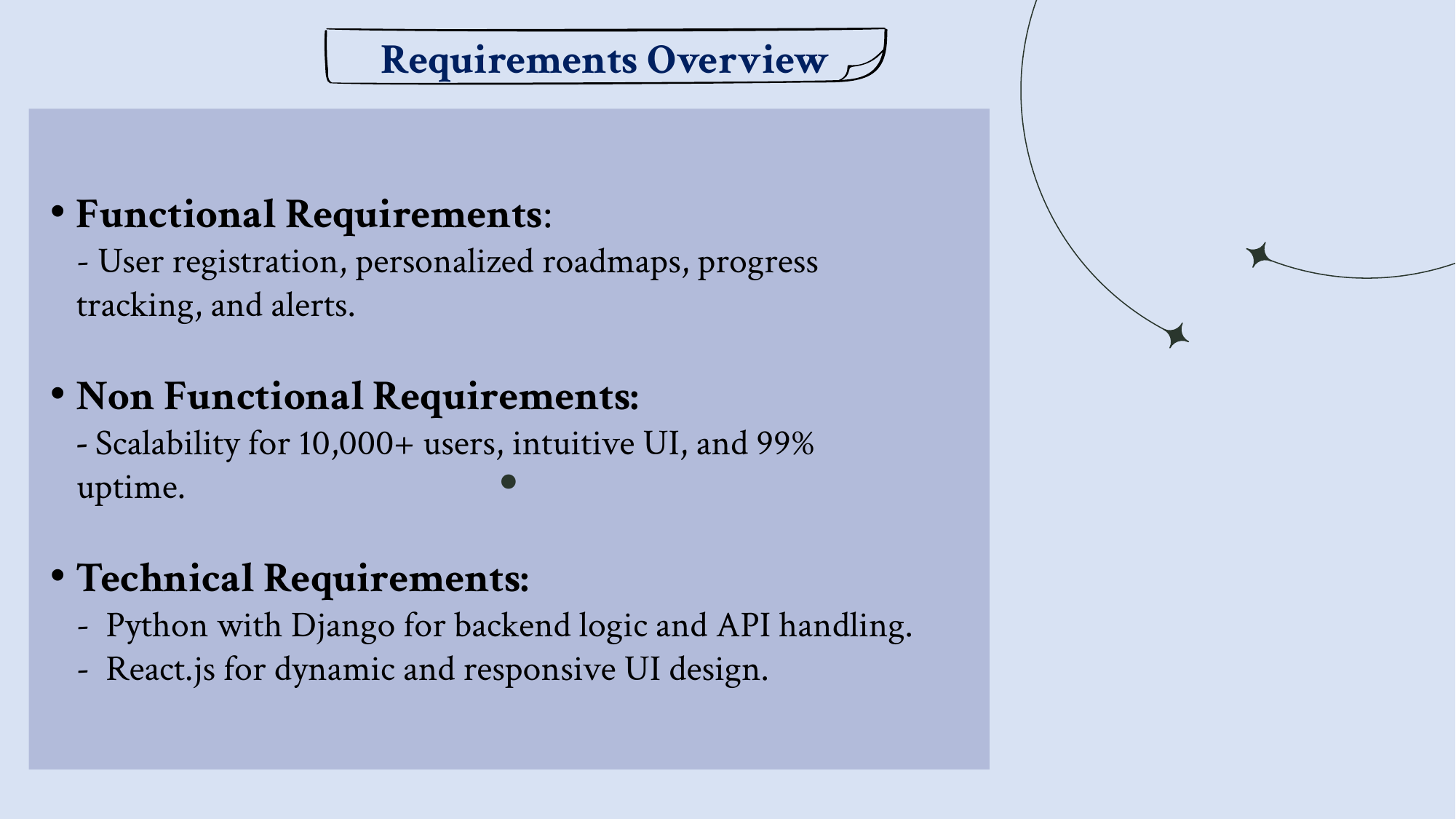

Requirements Overview

.
Functional Requirements:
- User registration, personalized roadmaps, progress tracking, and alerts.
Non Functional Requirements:
- Scalability for 10,000+ users, intuitive UI, and 99% uptime.
Technical Requirements:
-  Python with Django for backend logic and API handling.
-  React.js for dynamic and responsive UI design.

# Section header